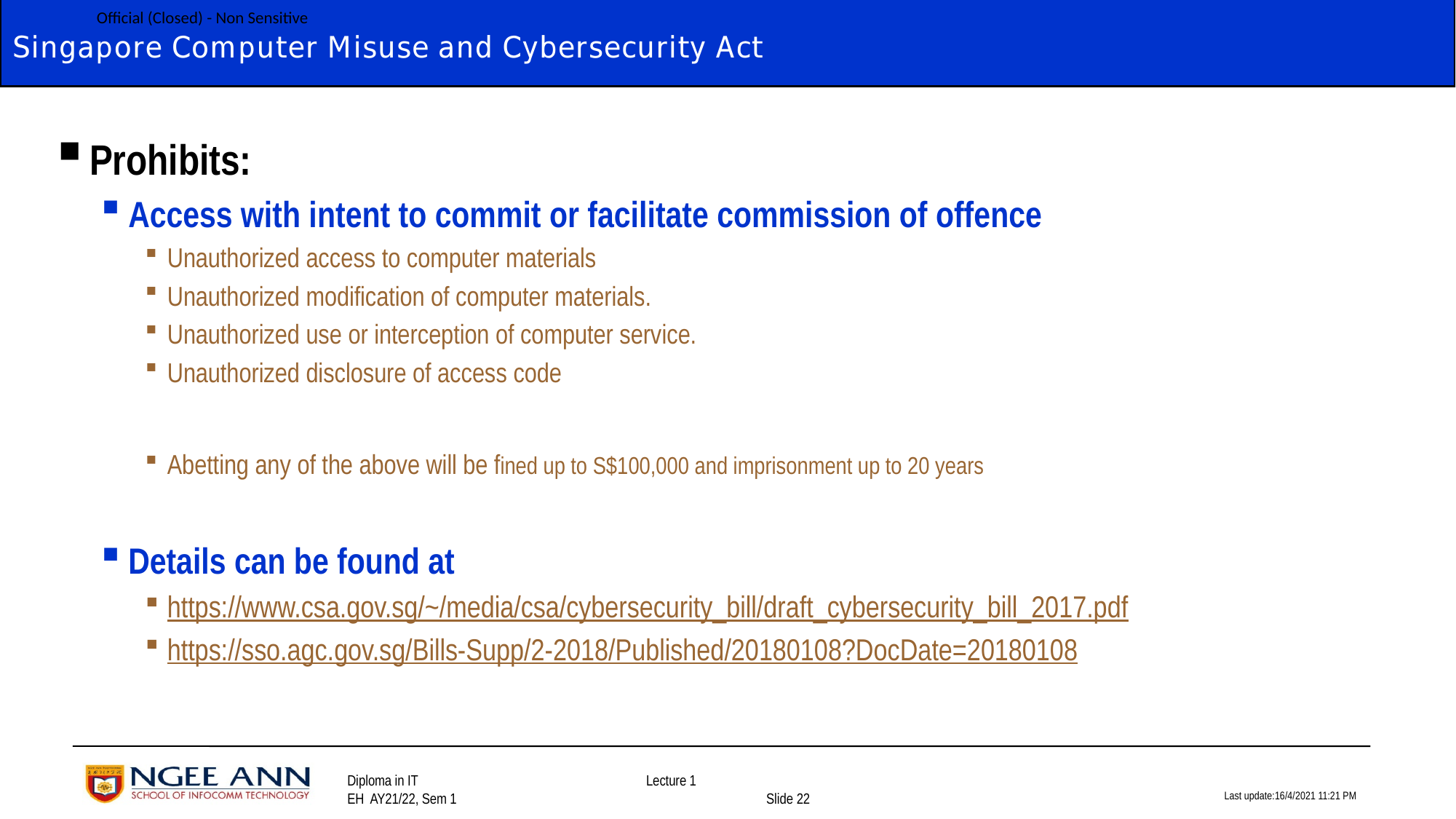

# Singapore Computer Misuse and Cybersecurity Act
Prohibits:
Access with intent to commit or facilitate commission of offence
Unauthorized access to computer materials
Unauthorized modification of computer materials.
Unauthorized use or interception of computer service.
Unauthorized disclosure of access code

Abetting any of the above will be fined up to S$100,000 and imprisonment up to 20 years

Details can be found at
https://www.csa.gov.sg/~/media/csa/cybersecurity_bill/draft_cybersecurity_bill_2017.pdf
https://sso.agc.gov.sg/Bills-Supp/2-2018/Published/20180108?DocDate=20180108